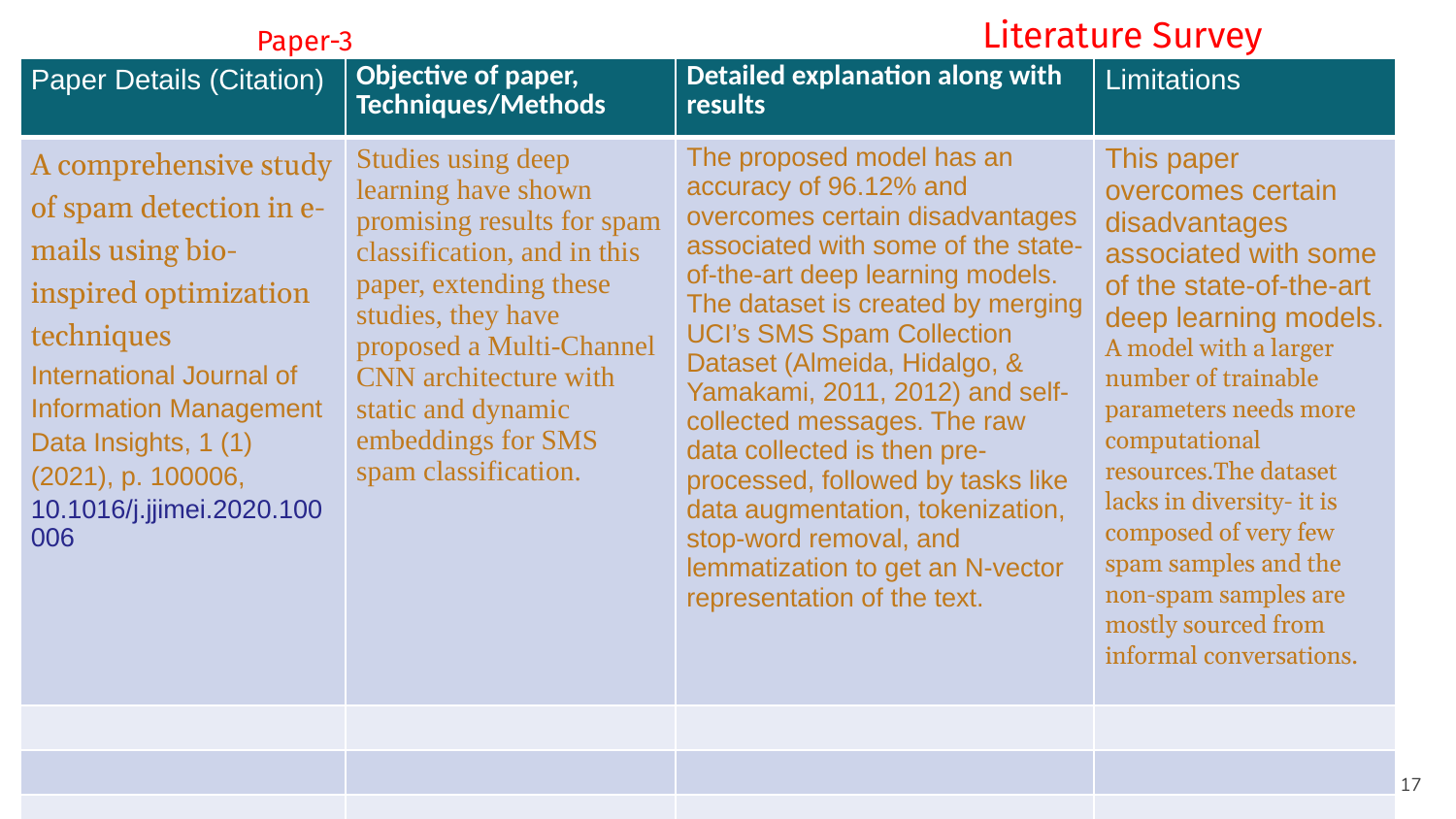

Literature Survey
Paper-3

| Paper Details (Citation) | Objective of paper, Techniques/Methods | Detailed explanation along with results | Limitations |
| --- | --- | --- | --- |
| A comprehensive study of spam detection in e-mails using bio-inspired optimization techniques International Journal of Information Management Data Insights, 1 (1) (2021), p. 100006, 10.1016/j.jjimei.2020.100006 | Studies using deep learning have shown promising results for spam classification, and in this paper, extending these studies, they have proposed a Multi-Channel CNN architecture with static and dynamic embeddings for SMS spam classification. | The proposed model has an accuracy of 96.12% and overcomes certain disadvantages associated with some of the state-of-the-art deep learning models. The dataset is created by merging UCI’s SMS Spam Collection Dataset (Almeida, Hidalgo, & Yamakami, 2011, 2012) and self-collected messages. The raw data collected is then pre-processed, followed by tasks like data augmentation, tokenization, stop-word removal, and lemmatization to get an N-vector representation of the text. | This paper overcomes certain disadvantages associated with some of the state-of-the-art deep learning models. A model with a larger number of trainable parameters needs more computational resources.The dataset lacks in diversity- it is composed of very few spam samples and the non-spam samples are mostly sourced from informal conversations. |
|  |  |  |  |
|  |  |  |  |
|  |  |  |  |

17